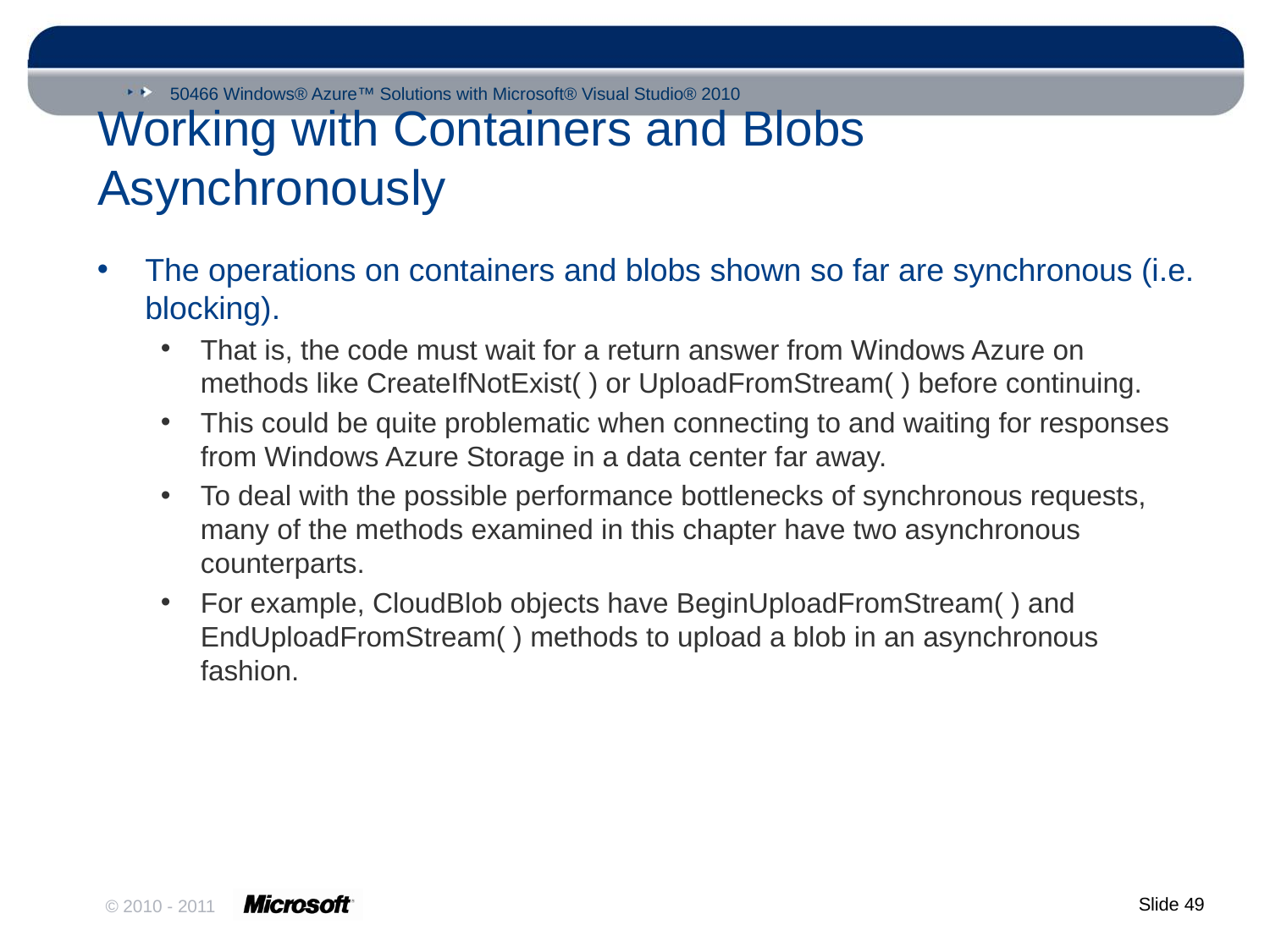

# Working with Containers and Blobs Asynchronously
The operations on containers and blobs shown so far are synchronous (i.e. blocking).
That is, the code must wait for a return answer from Windows Azure on methods like CreateIfNotExist( ) or UploadFromStream( ) before continuing.
This could be quite problematic when connecting to and waiting for responses from Windows Azure Storage in a data center far away.
To deal with the possible performance bottlenecks of synchronous requests, many of the methods examined in this chapter have two asynchronous counterparts.
For example, CloudBlob objects have BeginUploadFromStream( ) and EndUploadFromStream( ) methods to upload a blob in an asynchronous fashion.